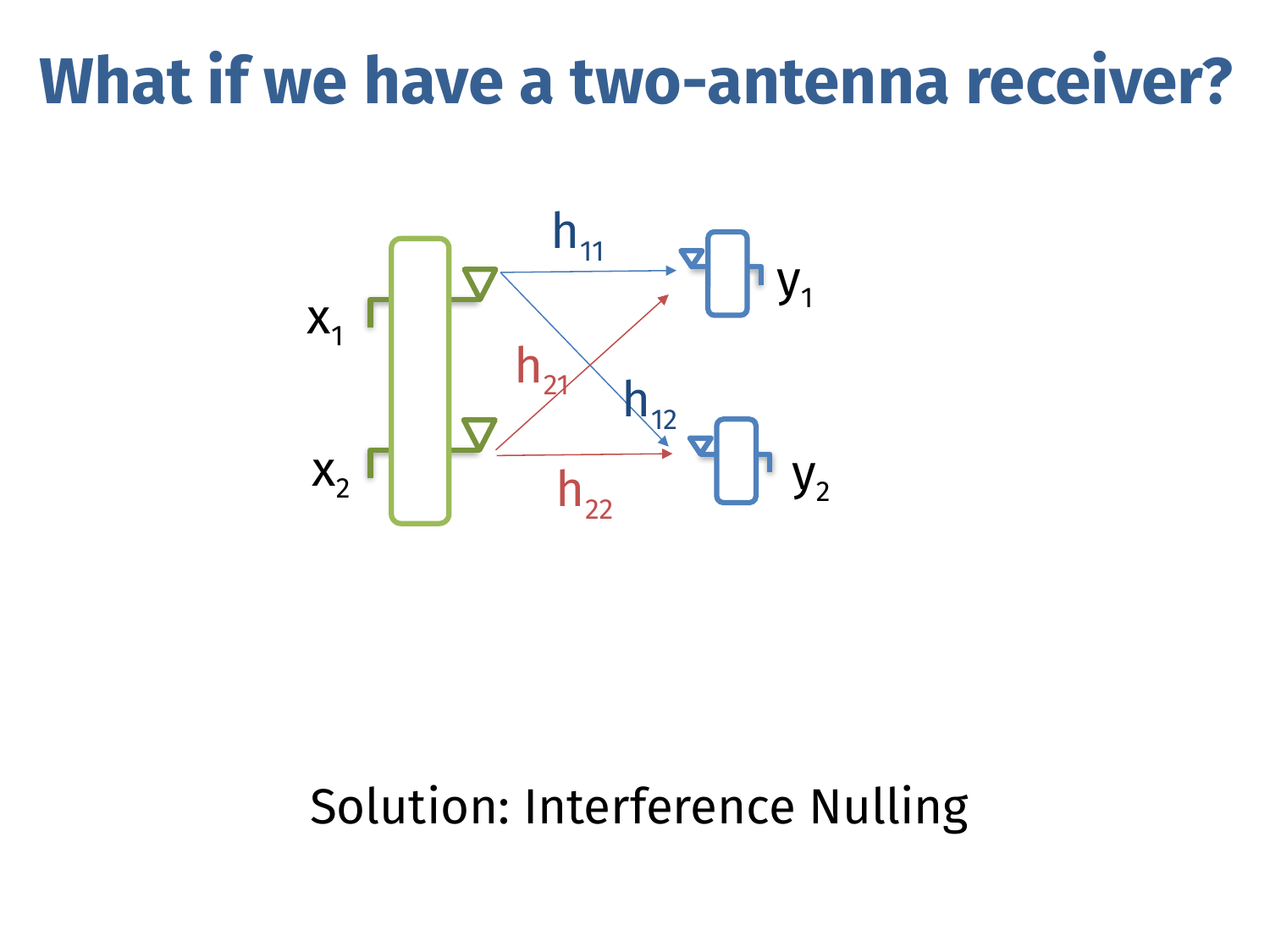

# What if we have a two-antenna receiver?
h11

y1
x1

h21
h12

x2
y2
h22
Solution: Interference Nulling